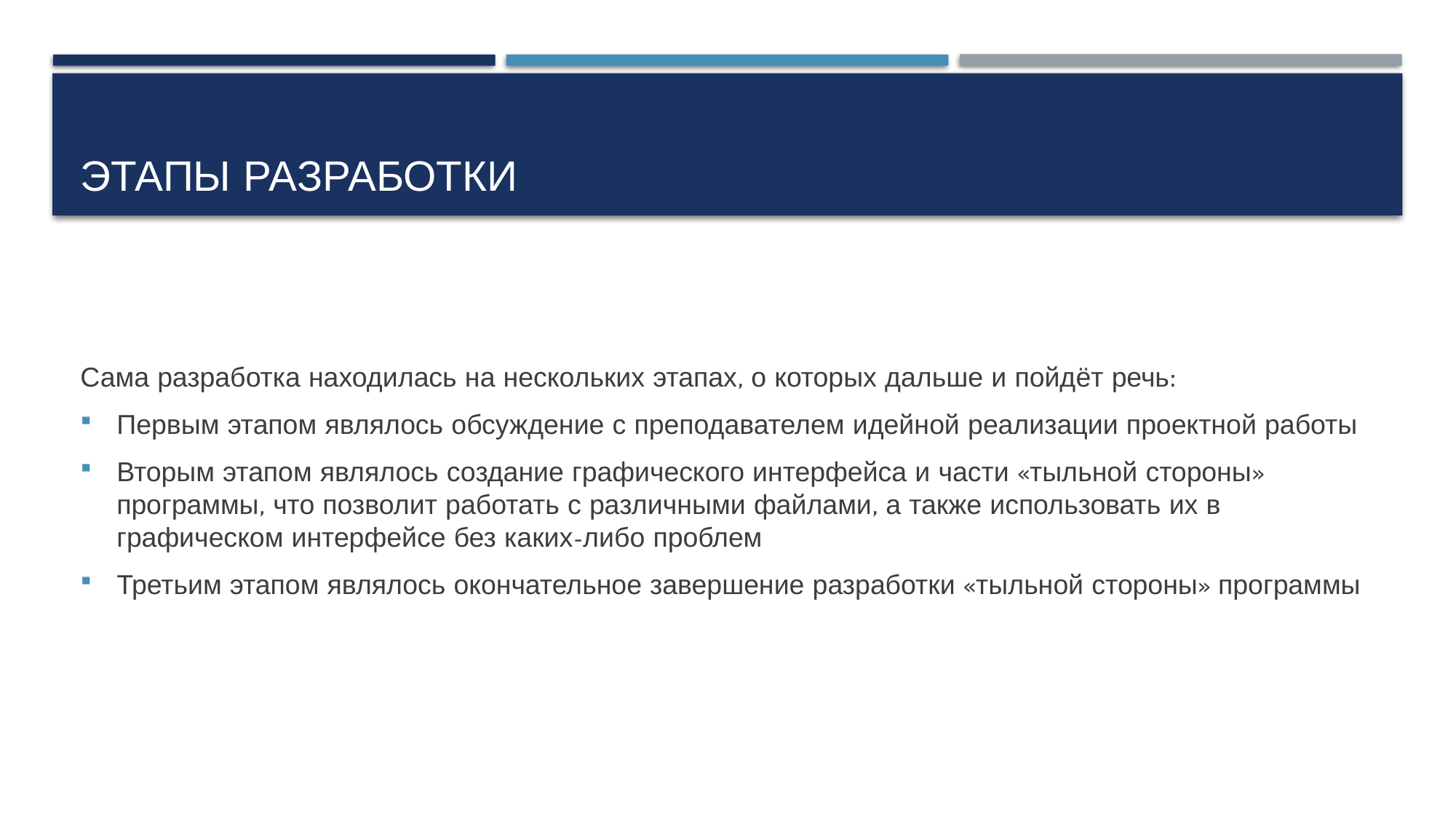

# Этапы разработки
Сама разработка находилась на нескольких этапах, о которых дальше и пойдёт речь:
Первым этапом являлось обсуждение с преподавателем идейной реализации проектной работы
Вторым этапом являлось создание графического интерфейса и части «тыльной стороны» программы, что позволит работать с различными файлами, а также использовать их в графическом интерфейсе без каких-либо проблем
Третьим этапом являлось окончательное завершение разработки «тыльной стороны» программы